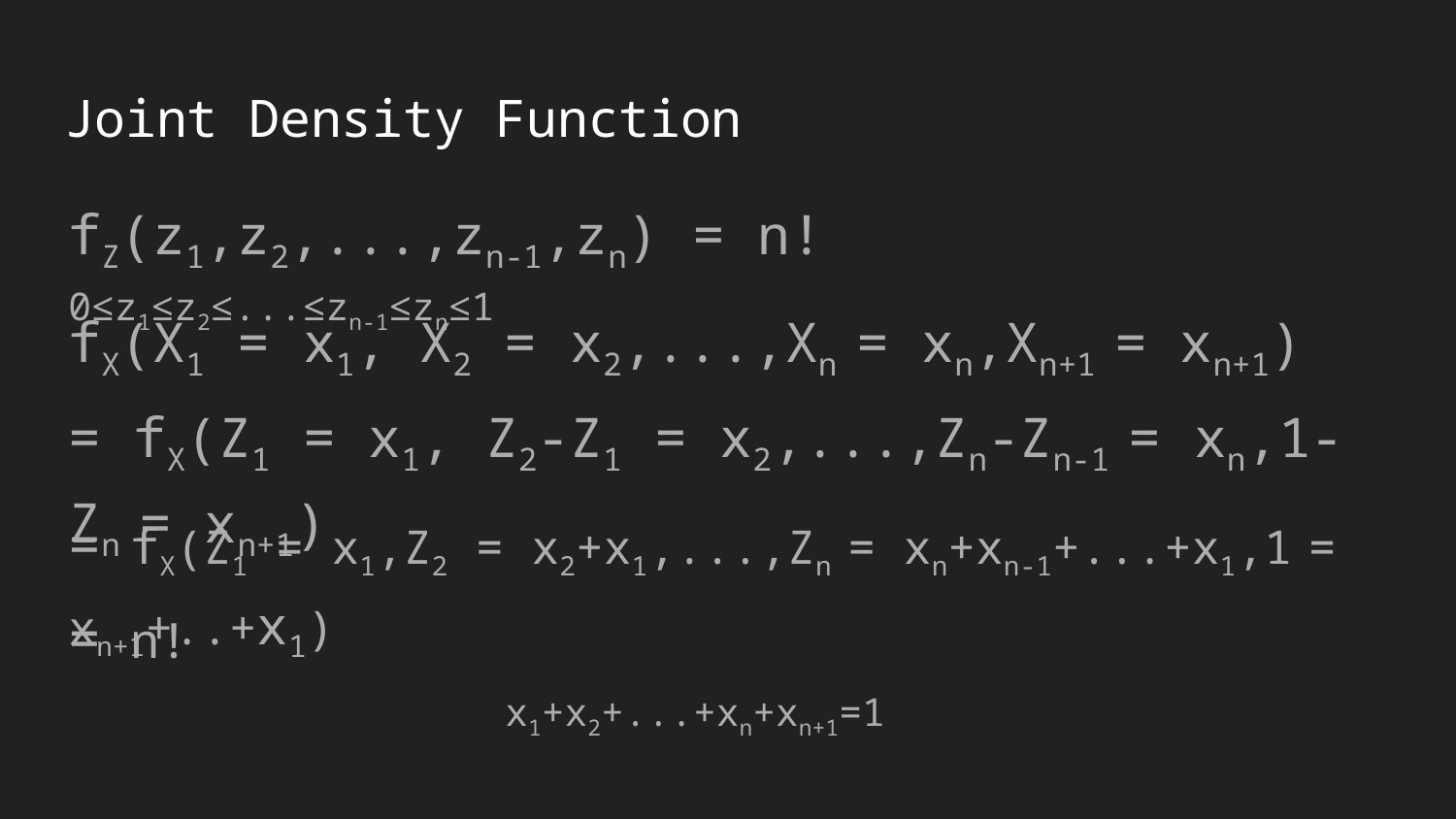

# Joint Density Function
fZ(z1,z2,...,zn-1,zn) = n!      	 0≤z1≤z2≤...≤zn-1≤zn≤1
fX(X1 = x1, X2 = x2,...,Xn = xn,Xn+1 = xn+1)
= fX(Z1 = x1, Z2-Z1 = x2,...,Zn-Zn-1 = xn,1-Zn = xn+1)
= fX(Z1 = x1,Z2 = x2+x1,...,Zn = xn+xn-1+...+x1,1 = xn+1+..+x1)
= n!   											x1+x2+...+xn+xn+1=1